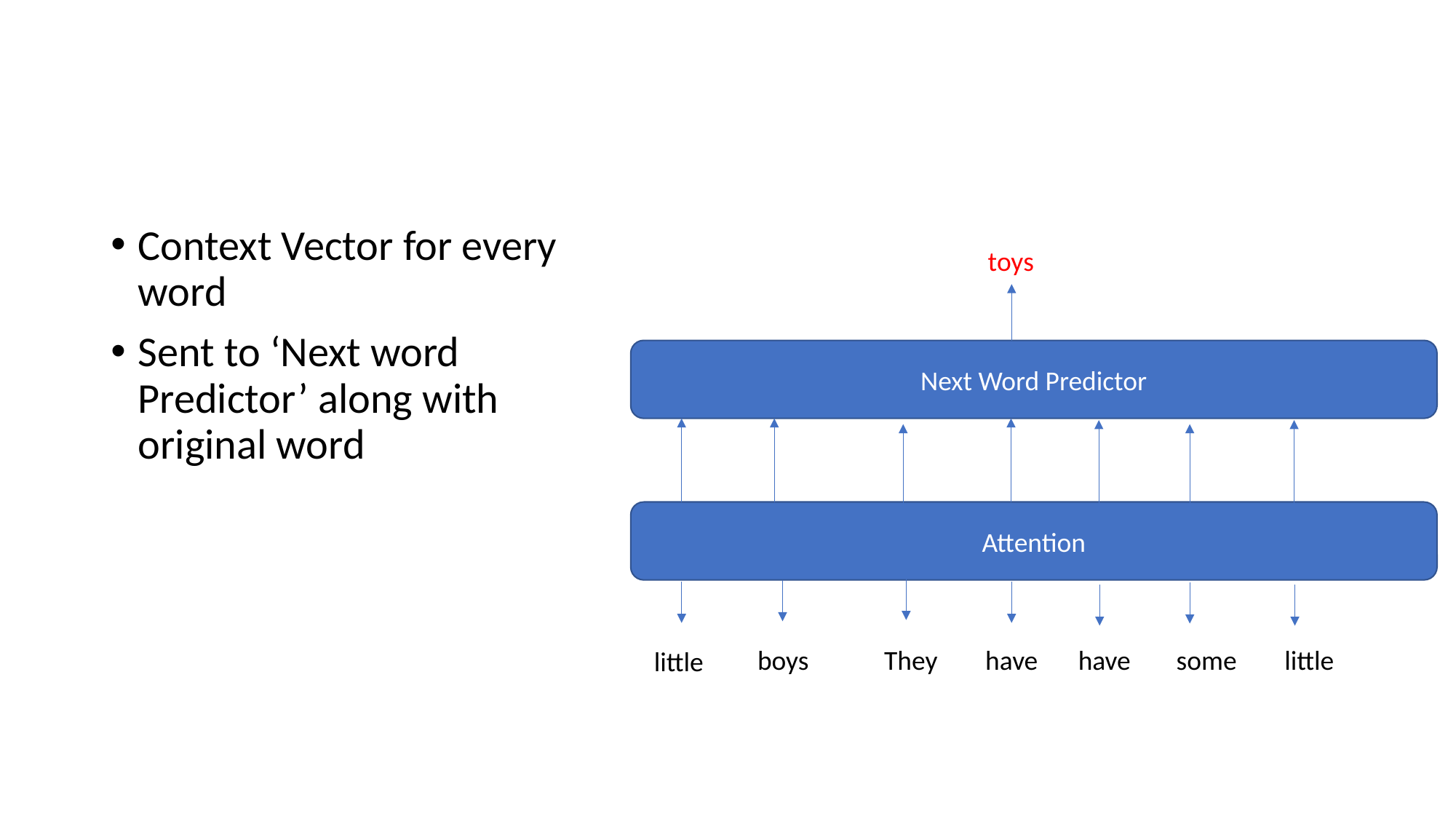

#
Context Vector for every word
Sent to ‘Next word Predictor’ along with original word
toys
Next Word Predictor
Attention
They
have
some
little
boys
have
little